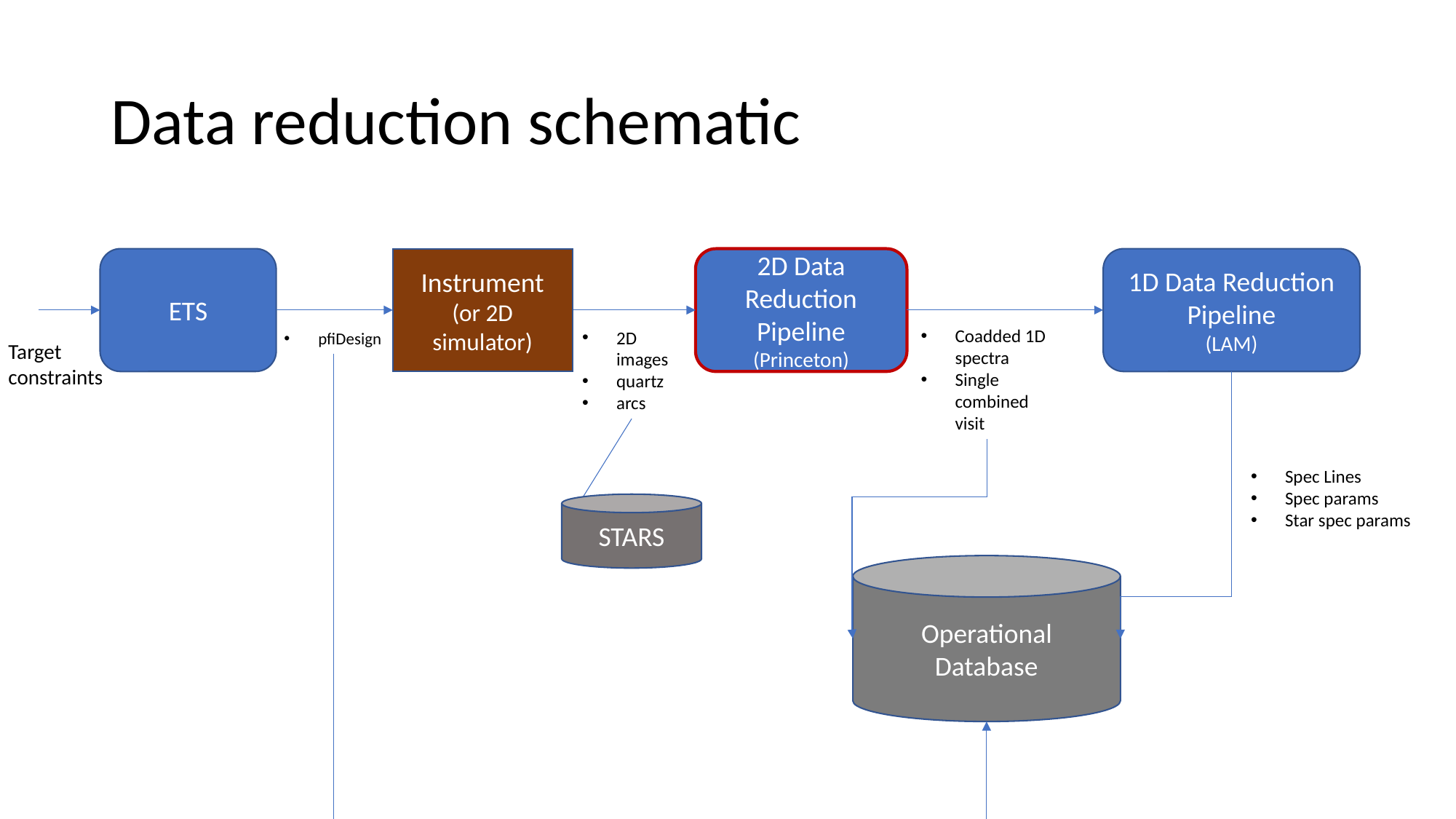

# Data reduction schematic
ETS
Instrument
(or 2D simulator)
1D Data Reduction Pipeline
(LAM)
2D Data Reduction Pipeline
(Princeton)
Coadded 1D spectra
Single combined visit
2D images
quartz
arcs
pfiDesign
Target
constraints

Spec Lines
Spec params
Star spec params
STARS
Operational
Database